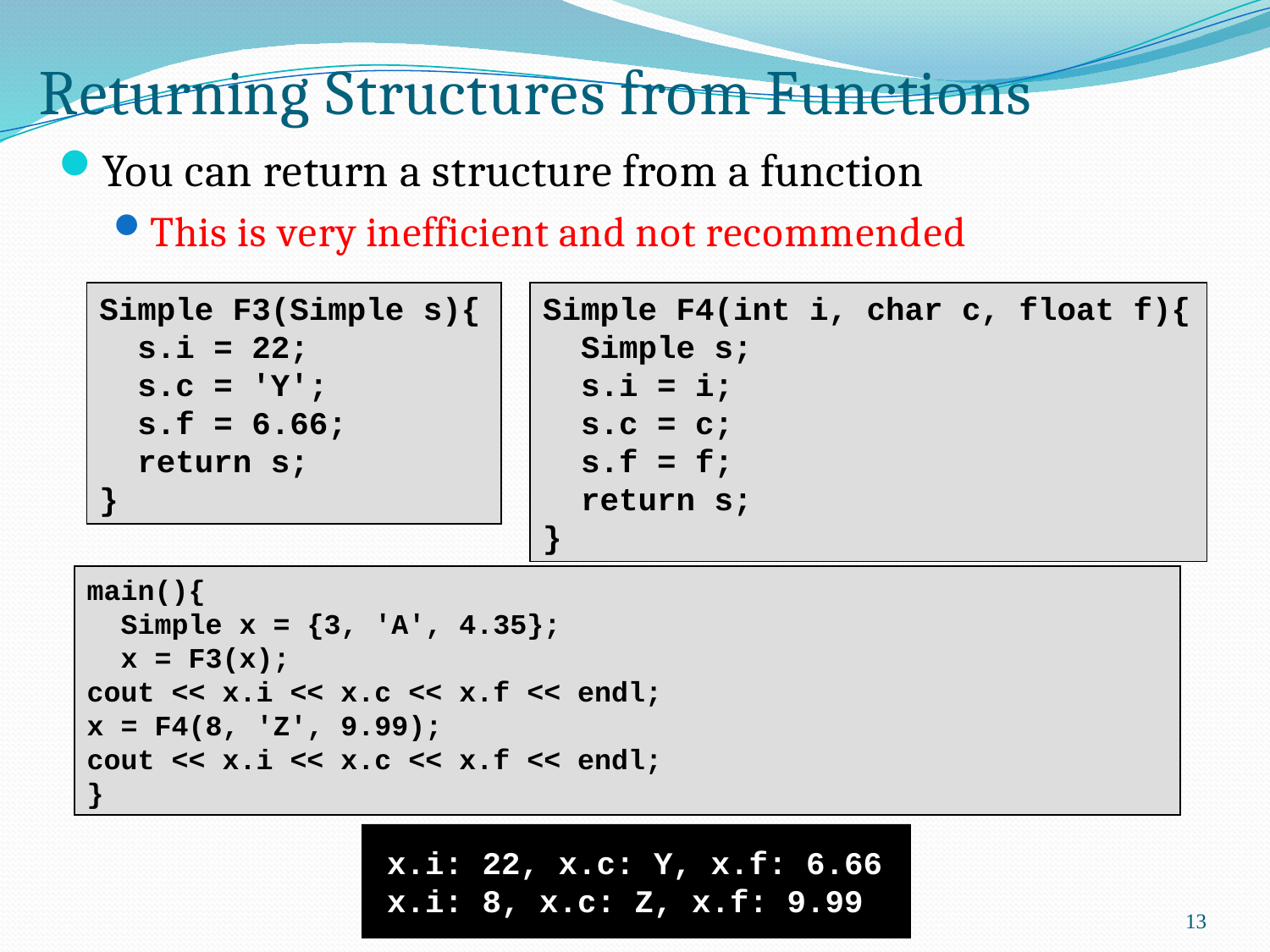

# Returning Structures from Functions
You can return a structure from a function
This is very inefficient and not recommended
Simple F4(int i, char c, float f){
  Simple s;
  s.i = i;
  s.c = c;
  s.f = f;
  return s;
}
Simple F3(Simple s){
  s.i = 22;
  s.c = 'Y';
  s.f = 6.66;
  return s;
}
main(){
  Simple x = {3, 'A', 4.35};
  x = F3(x);
cout << x.i << x.c << x.f << endl;
x = F4(8, 'Z', 9.99);
cout << x.i << x.c << x.f << endl;
}
x.i: 22, x.c: Y, x.f: 6.66
x.i: 8, x.c: Z, x.f: 9.99
13